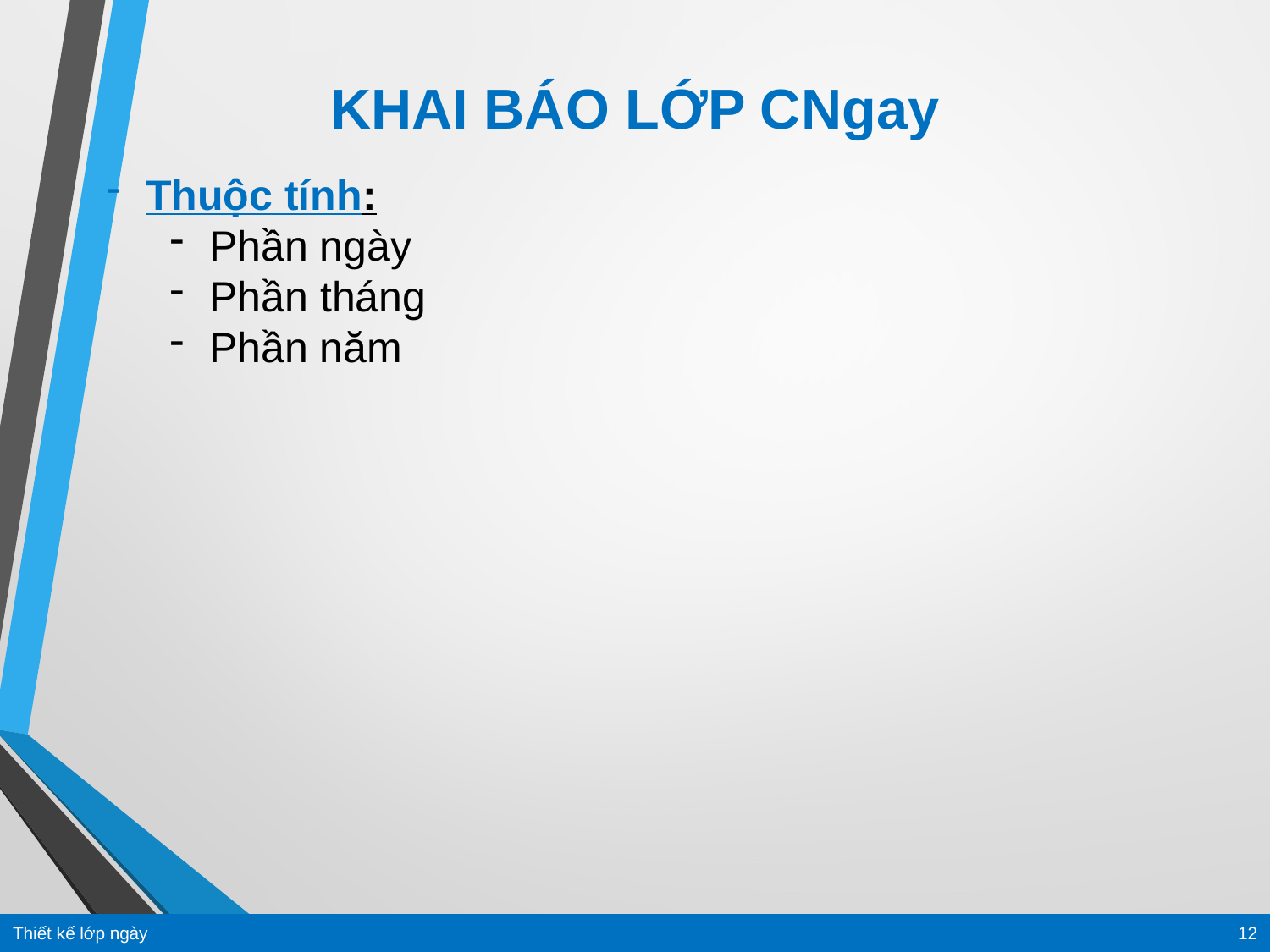

KHAI BÁO LỚP CNgay
Thuộc tính:
Phần ngày
Phần tháng
Phần năm
Thiết kế lớp ngày
12